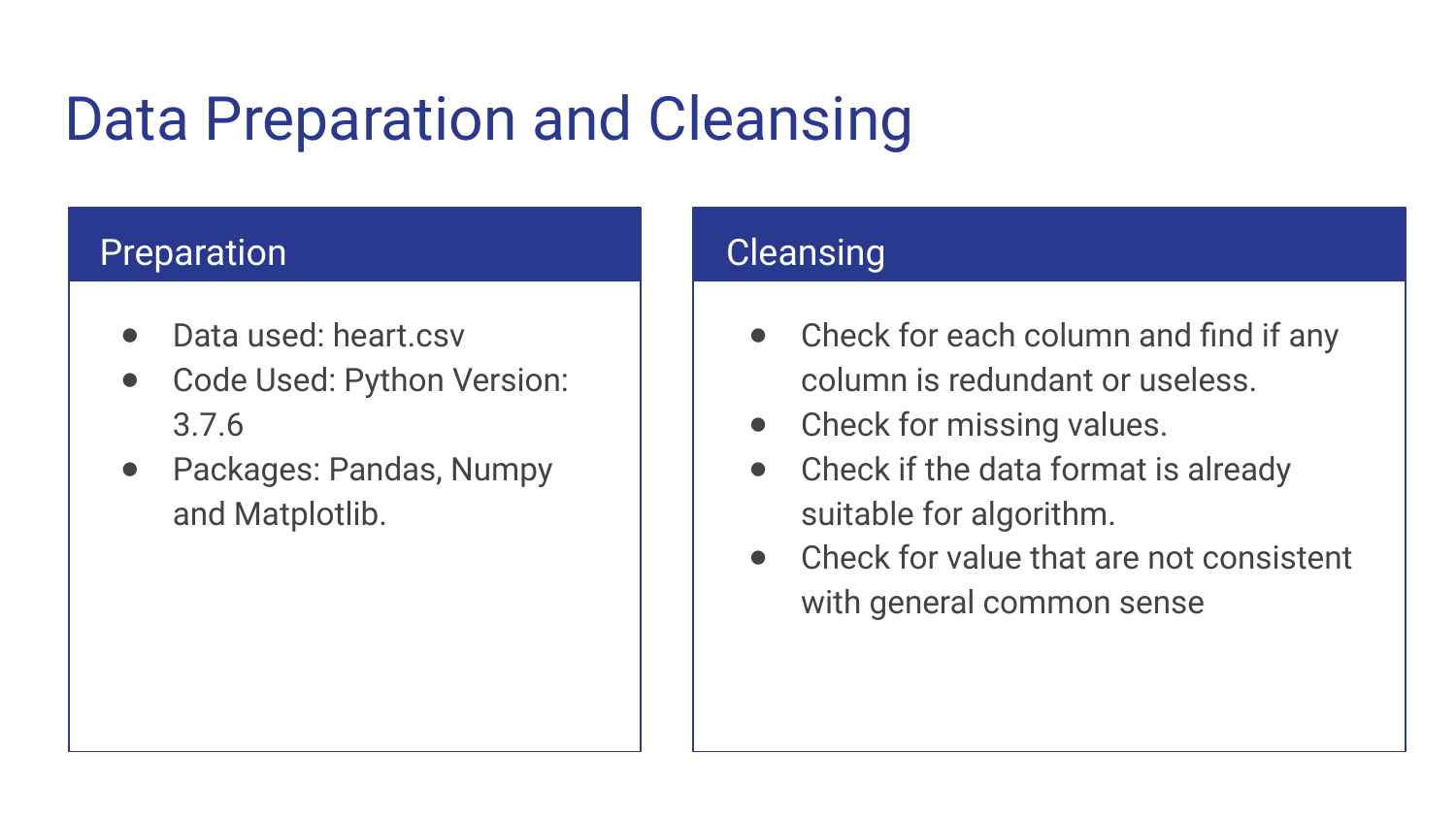

# Data Preparation and Cleansing

Preparation

Cleansing
Data used: heart.csv
Code Used: Python Version: 3.7.6
Packages: Pandas, Numpy and Matplotlib.
Check for each column and find if any column is redundant or useless.
Check for missing values.
Check if the data format is already suitable for algorithm.
Check for value that are not consistent with general common sense